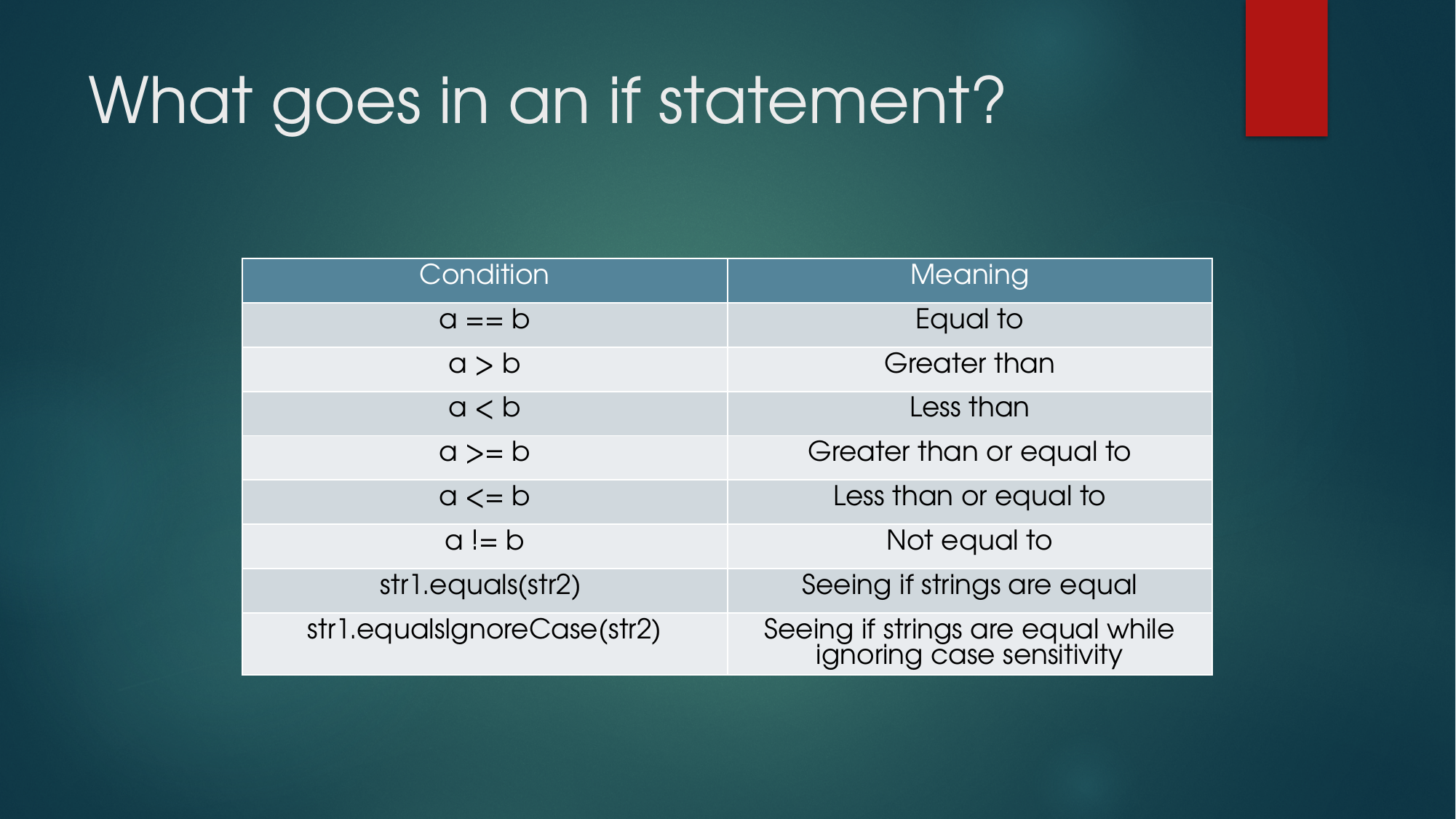

# What goes in an if statement?
| Condition | Meaning |
| --- | --- |
| a == b | Equal to |
| a > b | Greater than |
| a < b | Less than |
| a >= b | Greater than or equal to |
| a <= b | Less than or equal to |
| a != b | Not equal to |
| str1.equals(str2) | Seeing if strings are equal |
| str1.equalsIgnoreCase(str2) | Seeing if strings are equal while ignoring case sensitivity |